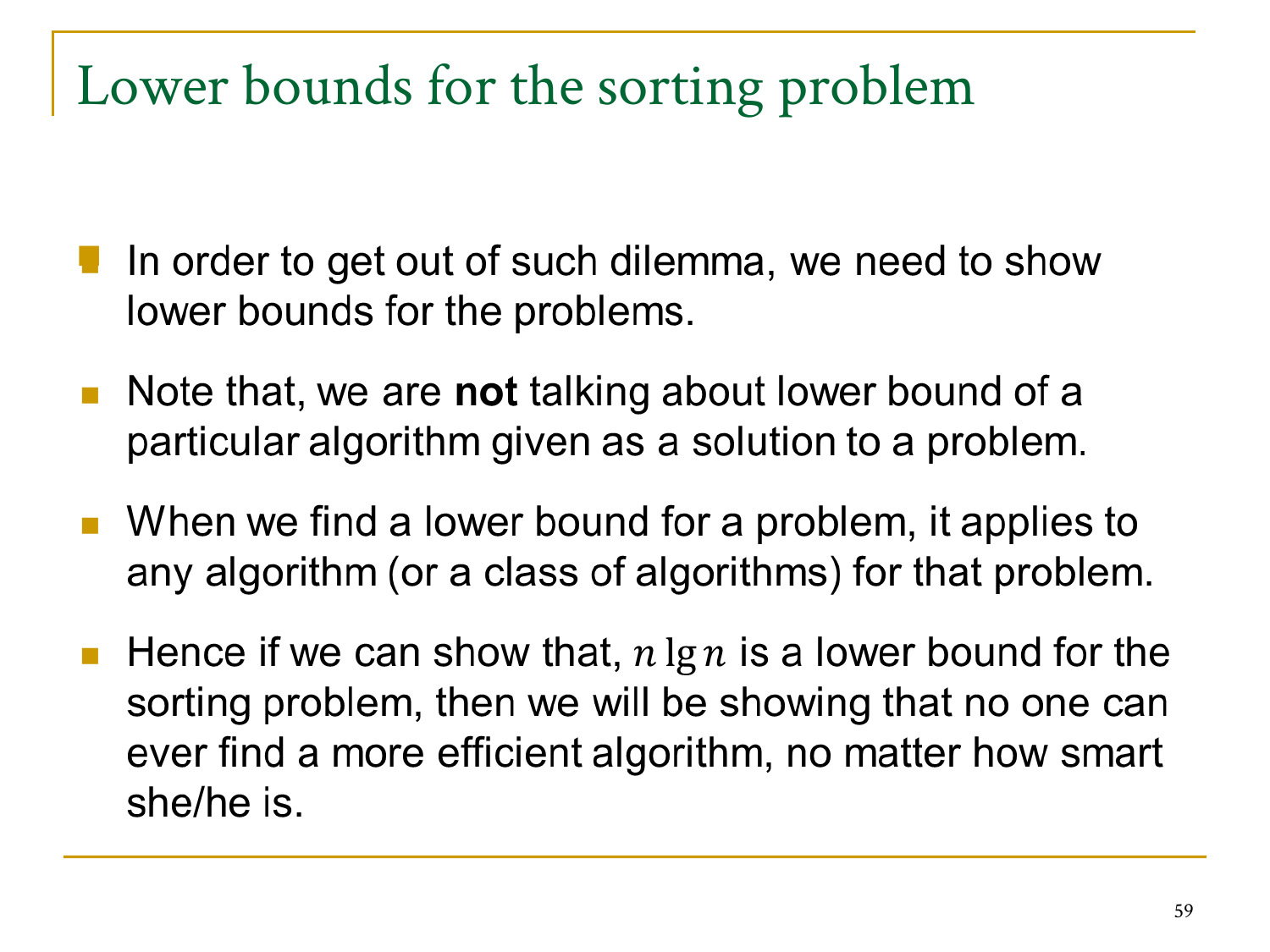

# Lower bounds for the sorting problem
 dd
59